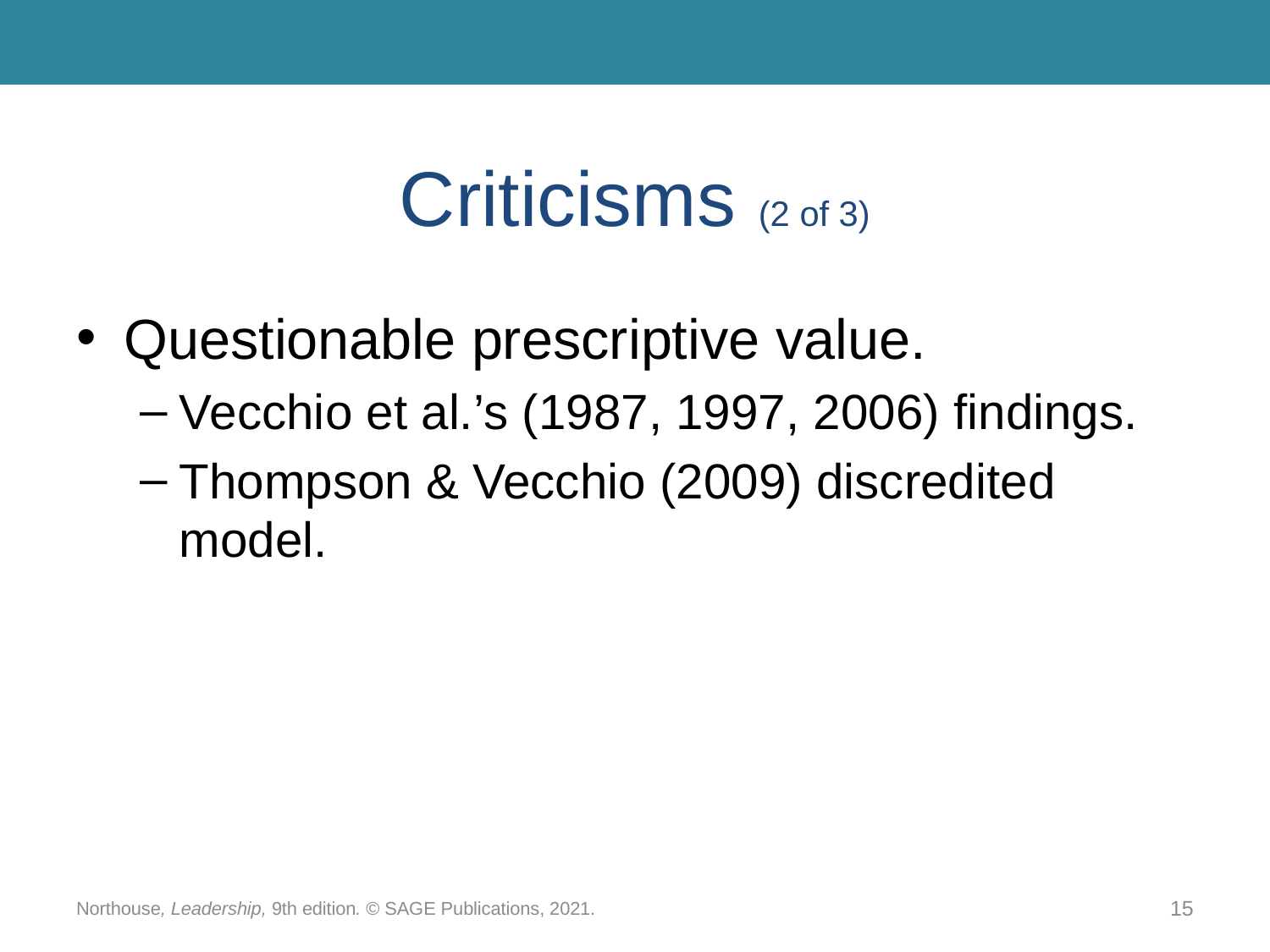

# Criticisms (2 of 3)
Questionable prescriptive value.
Vecchio et al.’s (1987, 1997, 2006) findings.
Thompson & Vecchio (2009) discredited model.
Northouse, Leadership, 9th edition. © SAGE Publications, 2021.
15